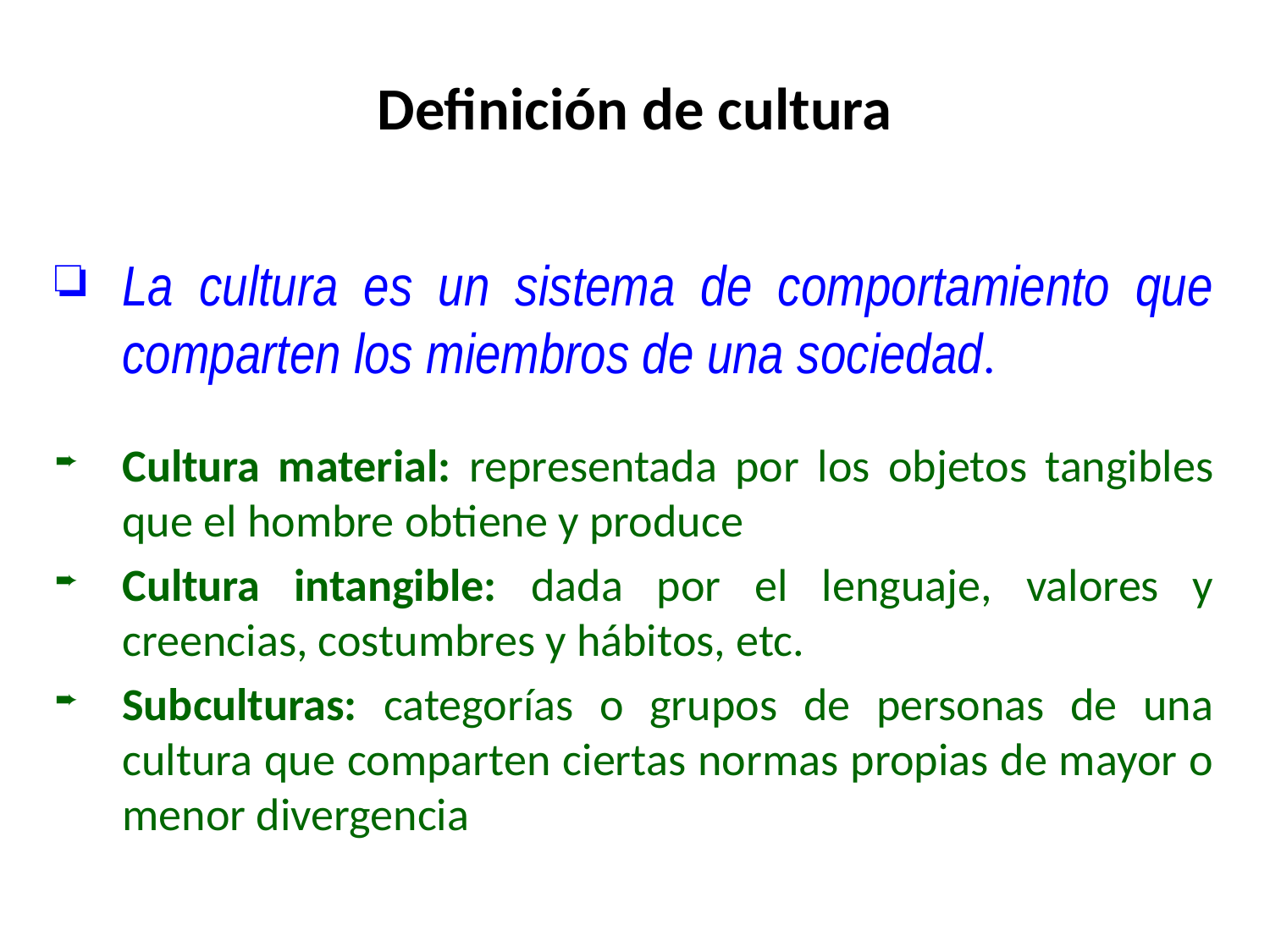

# Definición de cultura
La cultura es un sistema de comportamiento que comparten los miembros de una sociedad.

Cultura material: representada por los objetos tangibles que el hombre obtiene y produce
Cultura intangible: dada por el lenguaje, valores y creencias, costumbres y hábitos, etc.
Subculturas: categorías o grupos de personas de una cultura que comparten ciertas normas propias de mayor o menor divergencia